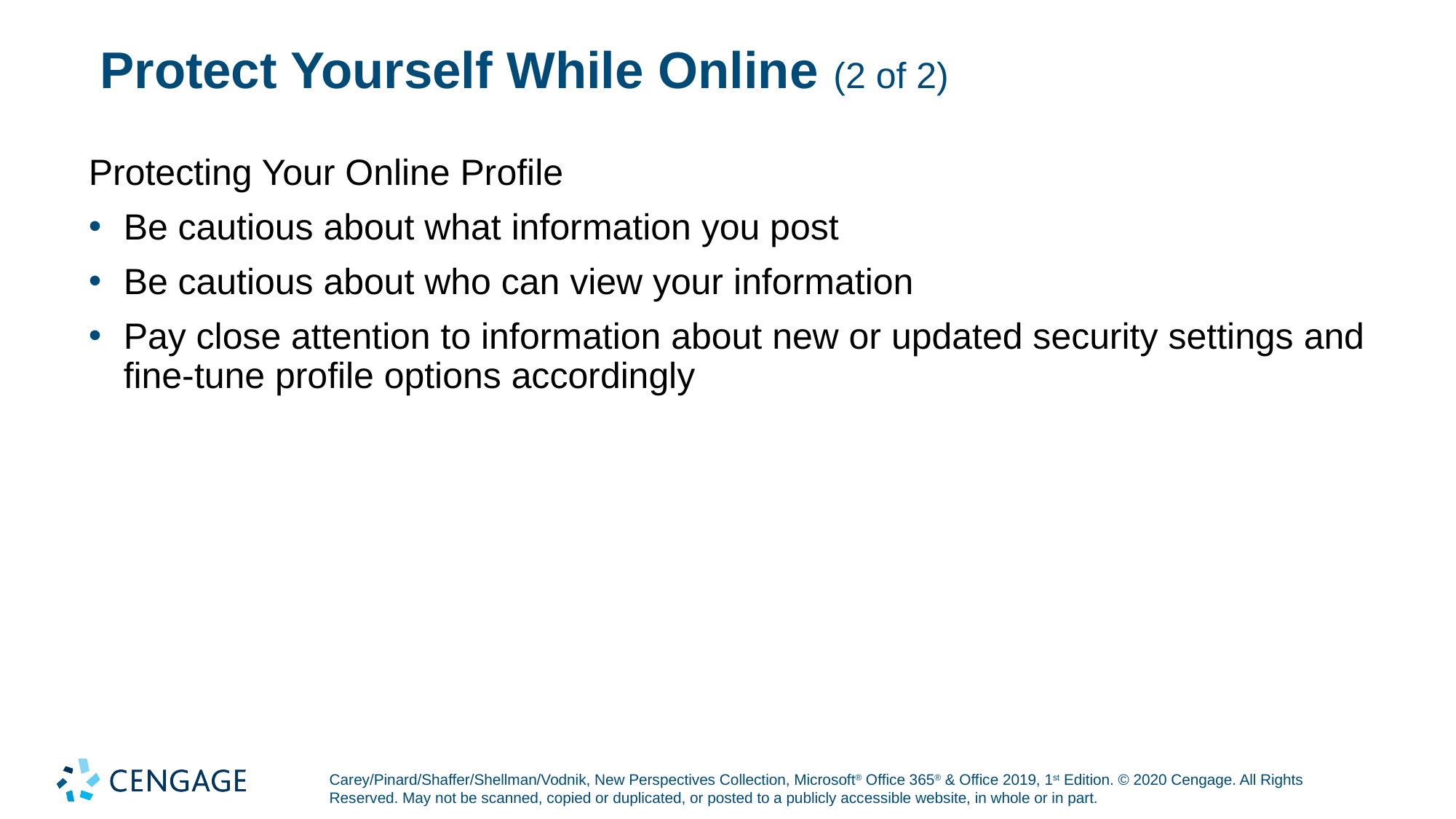

# Protect Yourself While Online (2 of 2)
Protecting Your Online Profile
Be cautious about what information you post
Be cautious about who can view your information
Pay close attention to information about new or updated security settings and fine-tune profile options accordingly